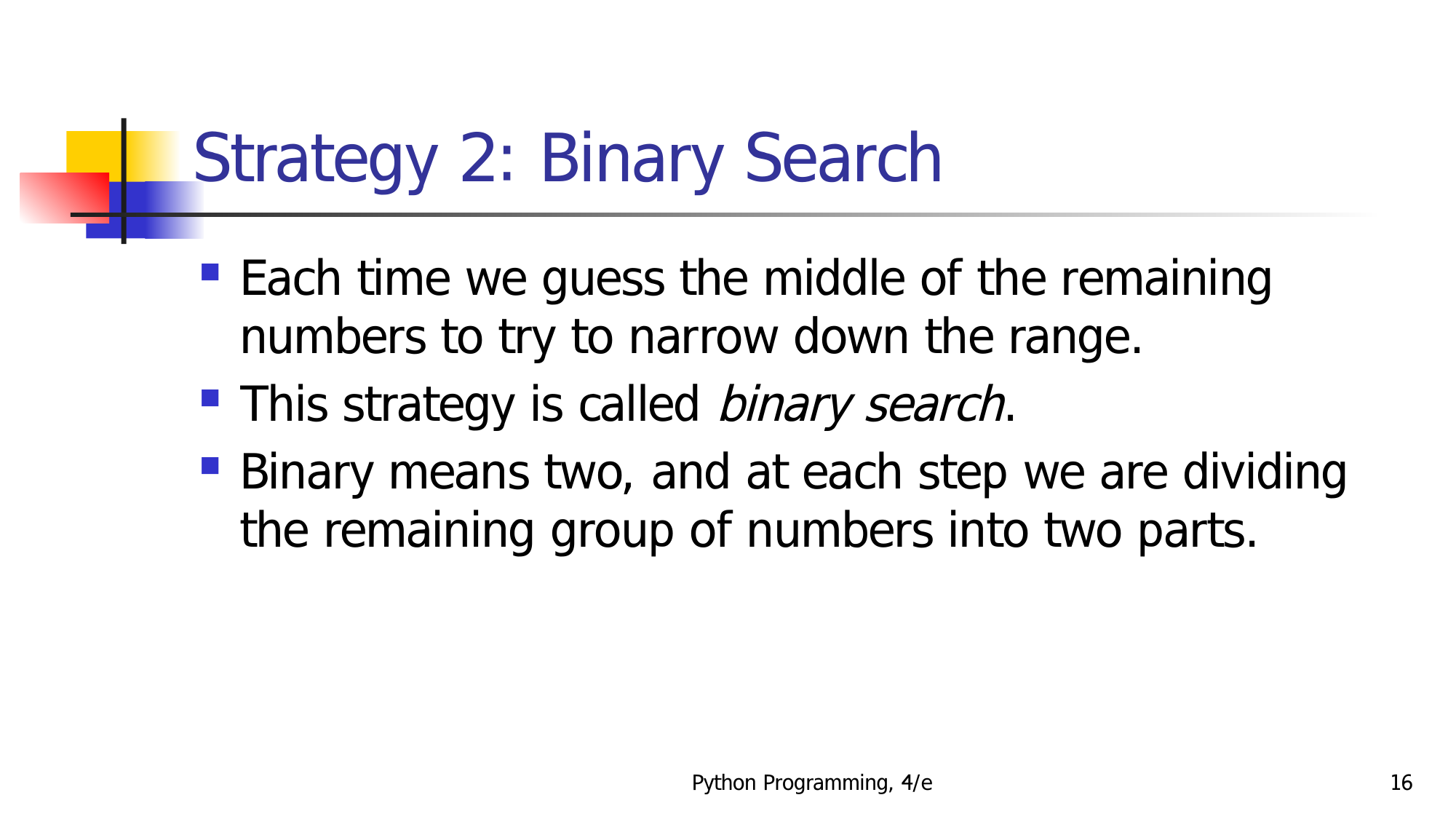

# Strategy 2: Binary Search
Each time we guess the middle of the remaining numbers to try to narrow down the range.
This strategy is called binary search.
Binary means two, and at each step we are dividing the remaining group of numbers into two parts.
Python Programming, 4/e
16